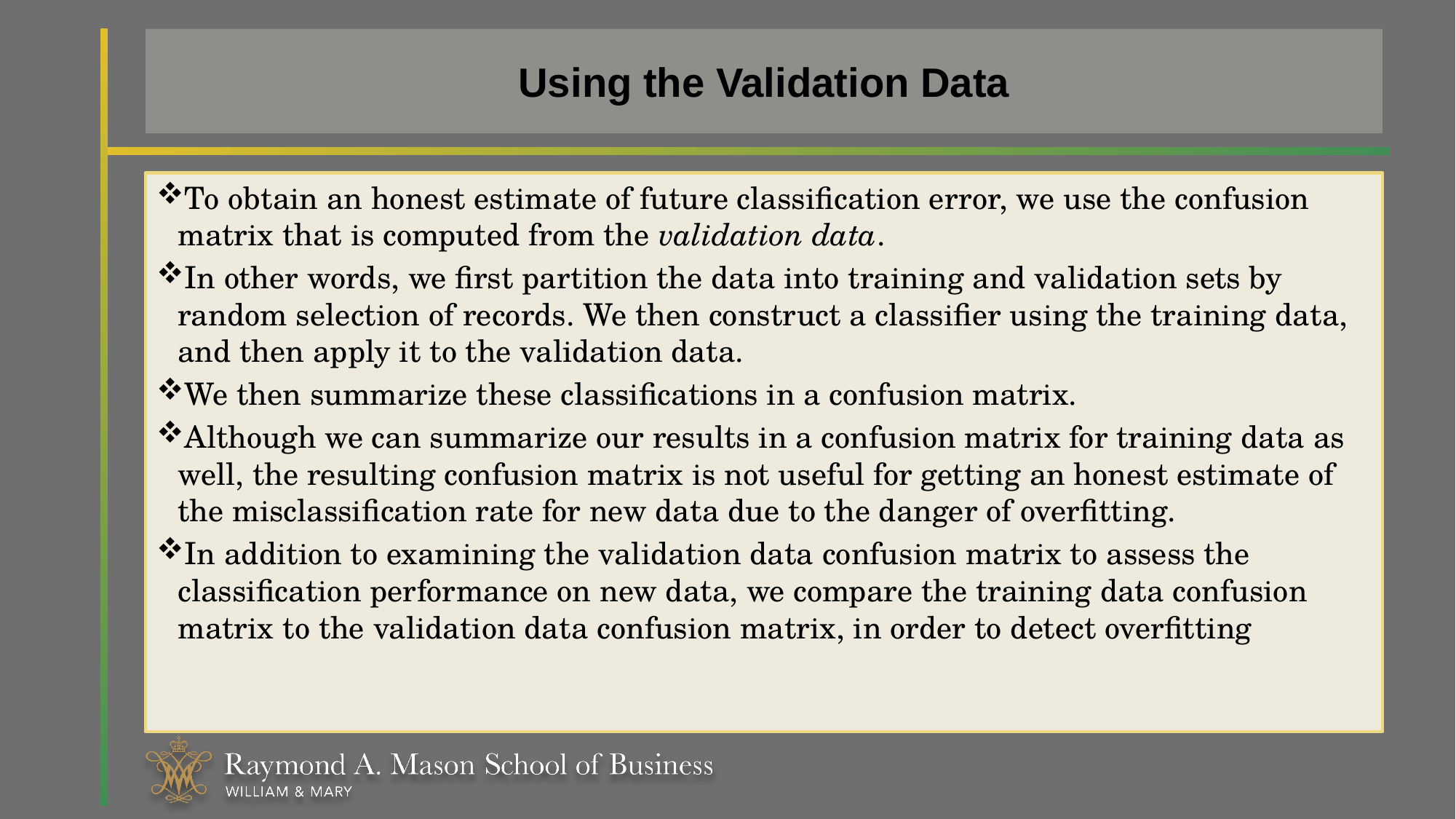

# Using the Validation Data
To obtain an honest estimate of future classification error, we use the confusion matrix that is computed from the validation data.
In other words, we first partition the data into training and validation sets by random selection of records. We then construct a classifier using the training data, and then apply it to the validation data.
We then summarize these classifications in a confusion matrix.
Although we can summarize our results in a confusion matrix for training data as well, the resulting confusion matrix is not useful for getting an honest estimate of the misclassification rate for new data due to the danger of overfitting.
In addition to examining the validation data confusion matrix to assess the classification performance on new data, we compare the training data confusion matrix to the validation data confusion matrix, in order to detect overfitting